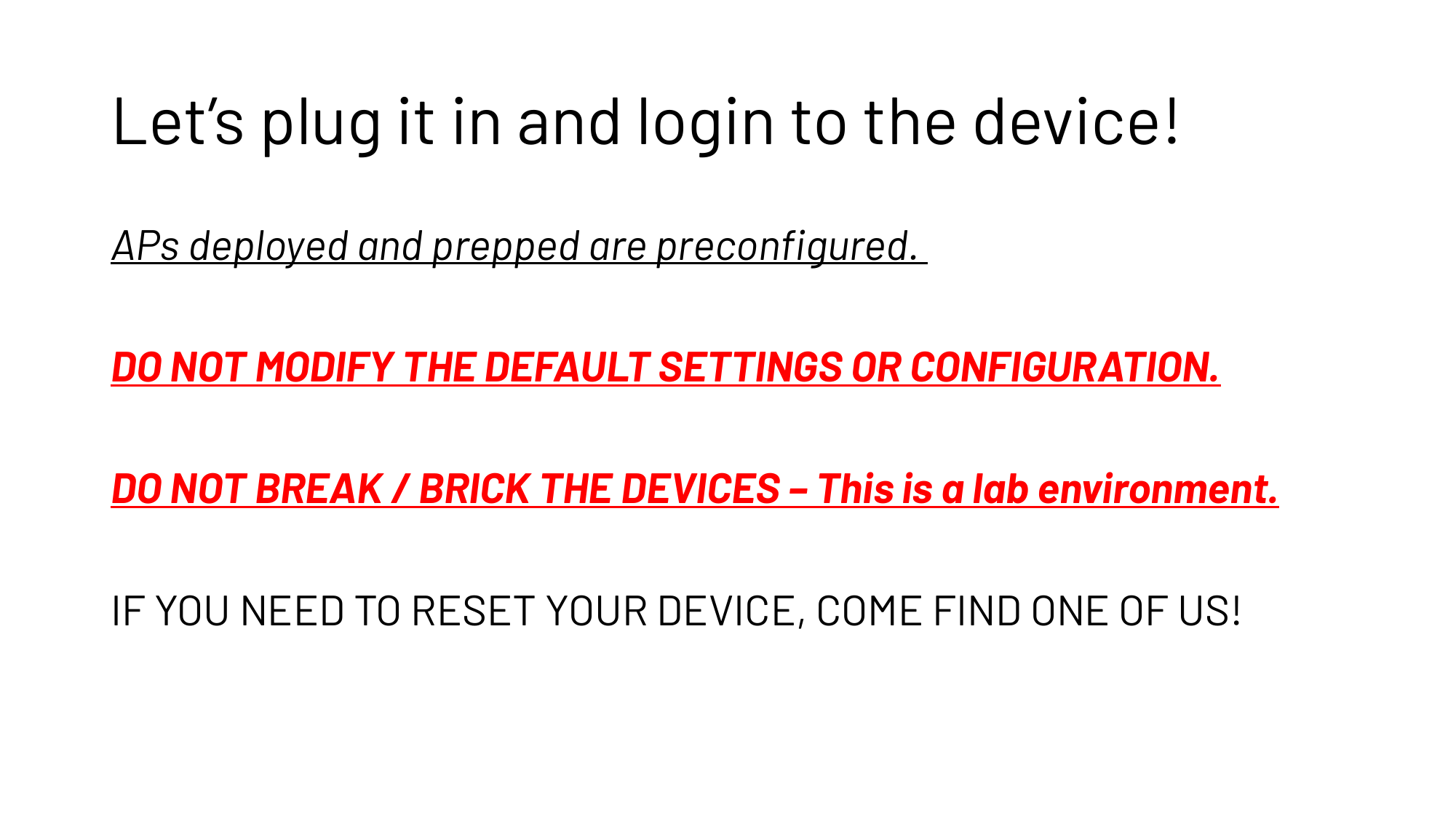

# Let’s plug it in and login to the device!
APs deployed and prepped are preconfigured.

DO NOT MODIFY THE DEFAULT SETTINGS OR CONFIGURATION.

DO NOT BREAK / BRICK THE DEVICES – This is a lab environment.

IF YOU NEED TO RESET YOUR DEVICE, COME FIND ONE OF US!